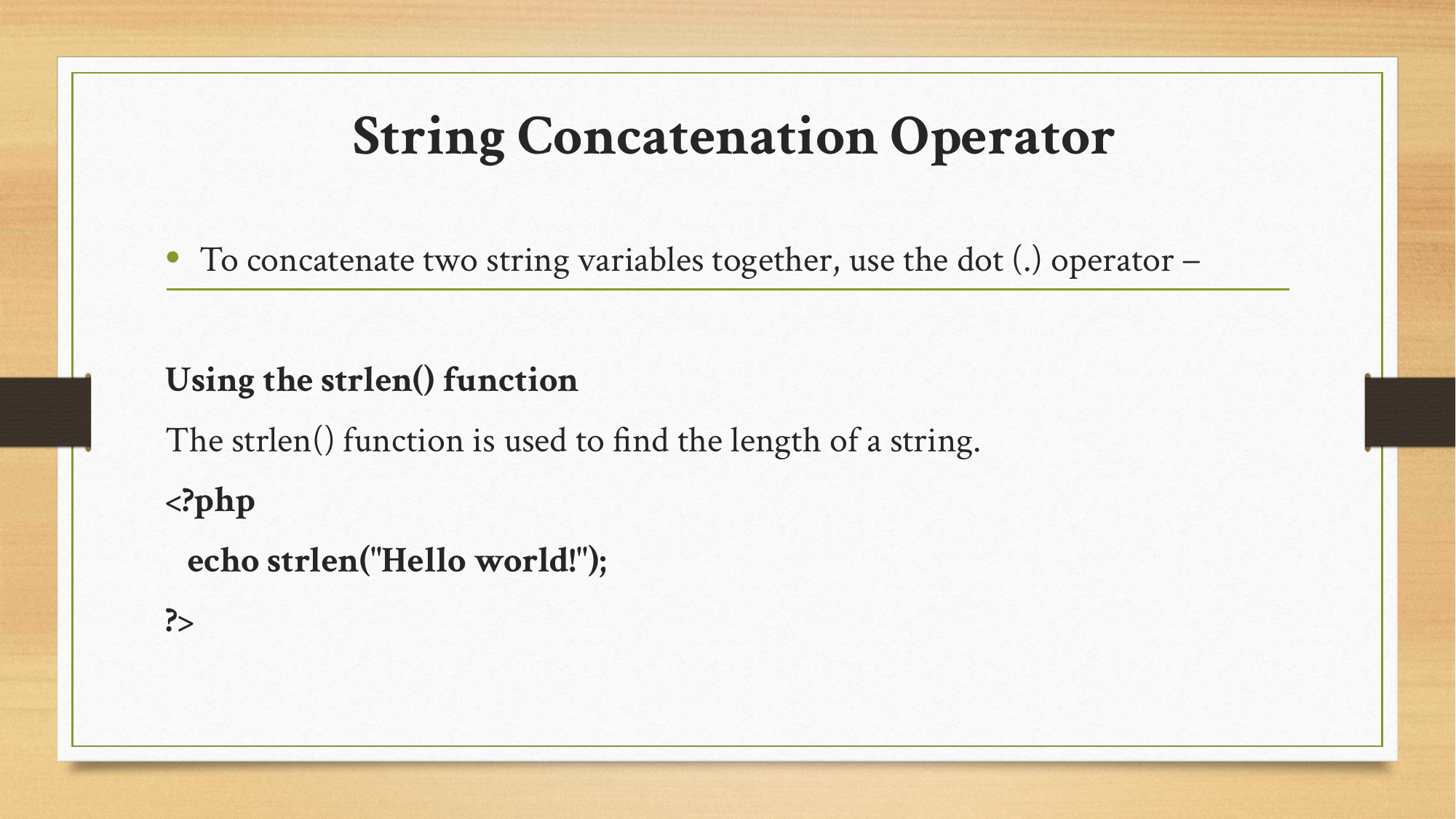

# String Concatenation Operator
To concatenate two string variables together, use the dot (.) operator −

Using the strlen() function
The strlen() function is used to find the length of a string.
<?php
   echo strlen("Hello world!");
?>